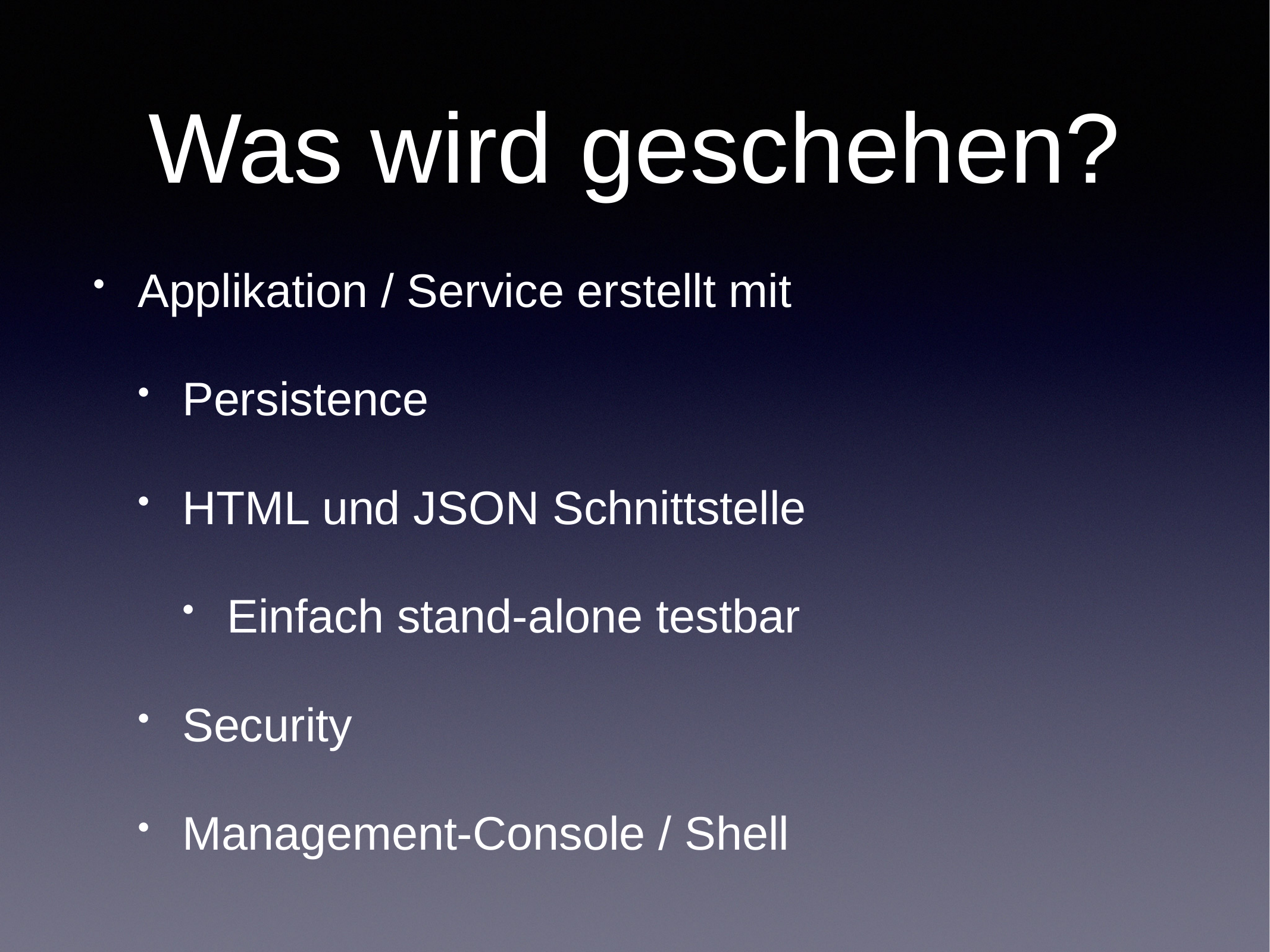

# Was wird geschehen?
Applikation / Service erstellt mit
Persistence
HTML und JSON Schnittstelle
Einfach stand-alone testbar
Security
Management-Console / Shell